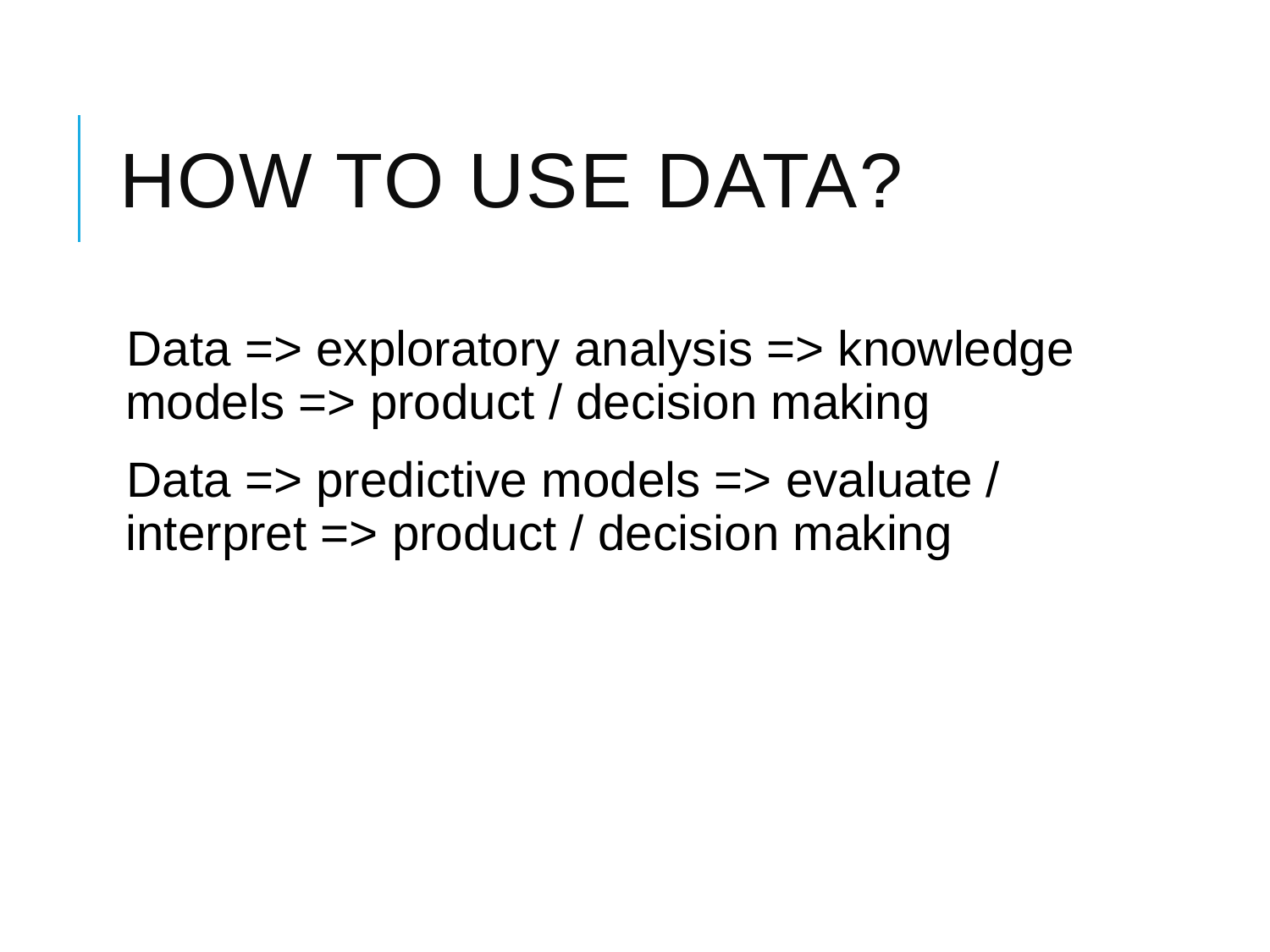

# How to use data?
Data => exploratory analysis => knowledge models => product / decision making
Data => predictive models => evaluate / interpret => product / decision making